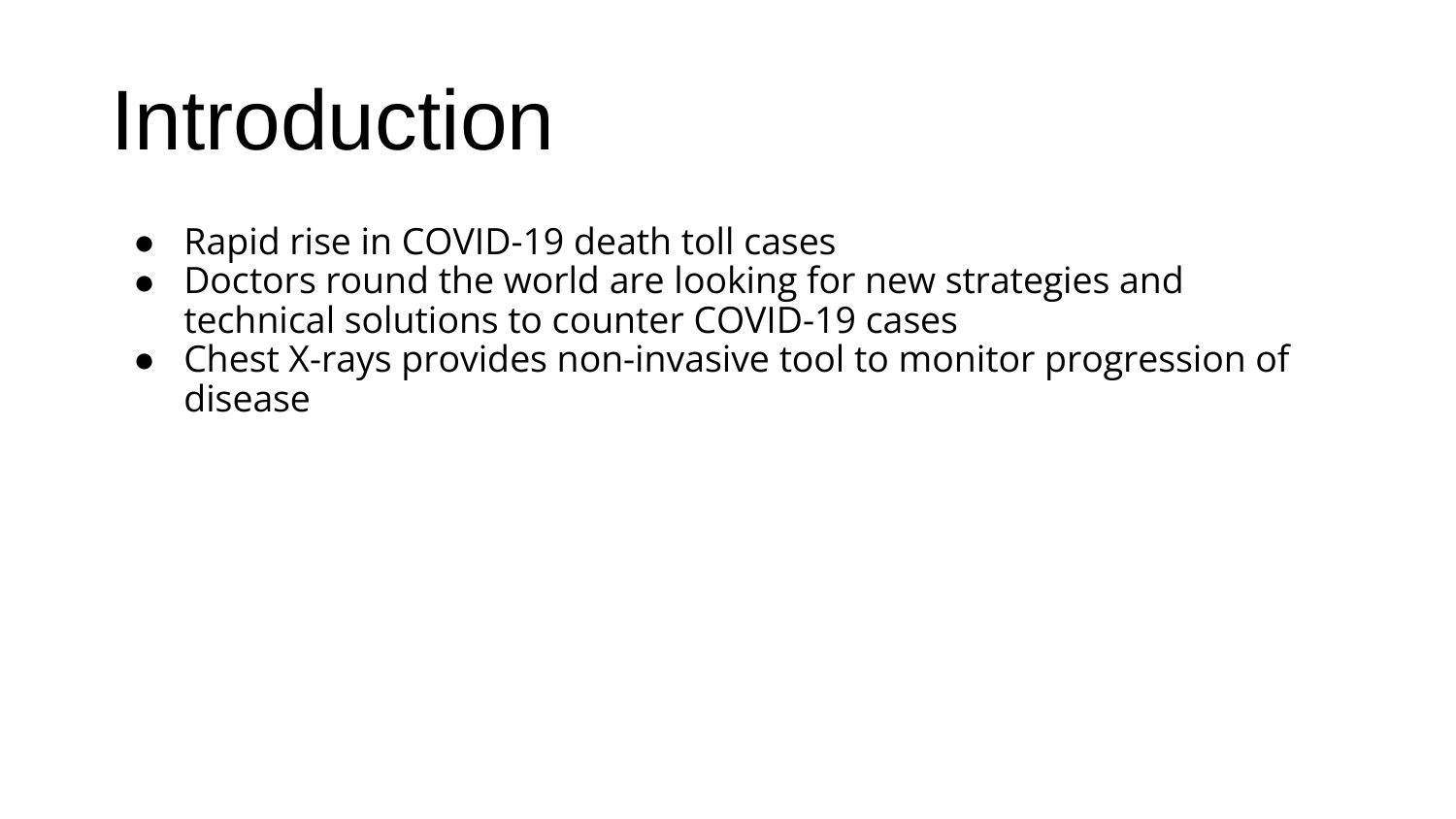

# Introduction
Rapid rise in COVID-19 death toll cases
Doctors round the world are looking for new strategies and technical solutions to counter COVID-19 cases
Chest X-rays provides non-invasive tool to monitor progression of disease